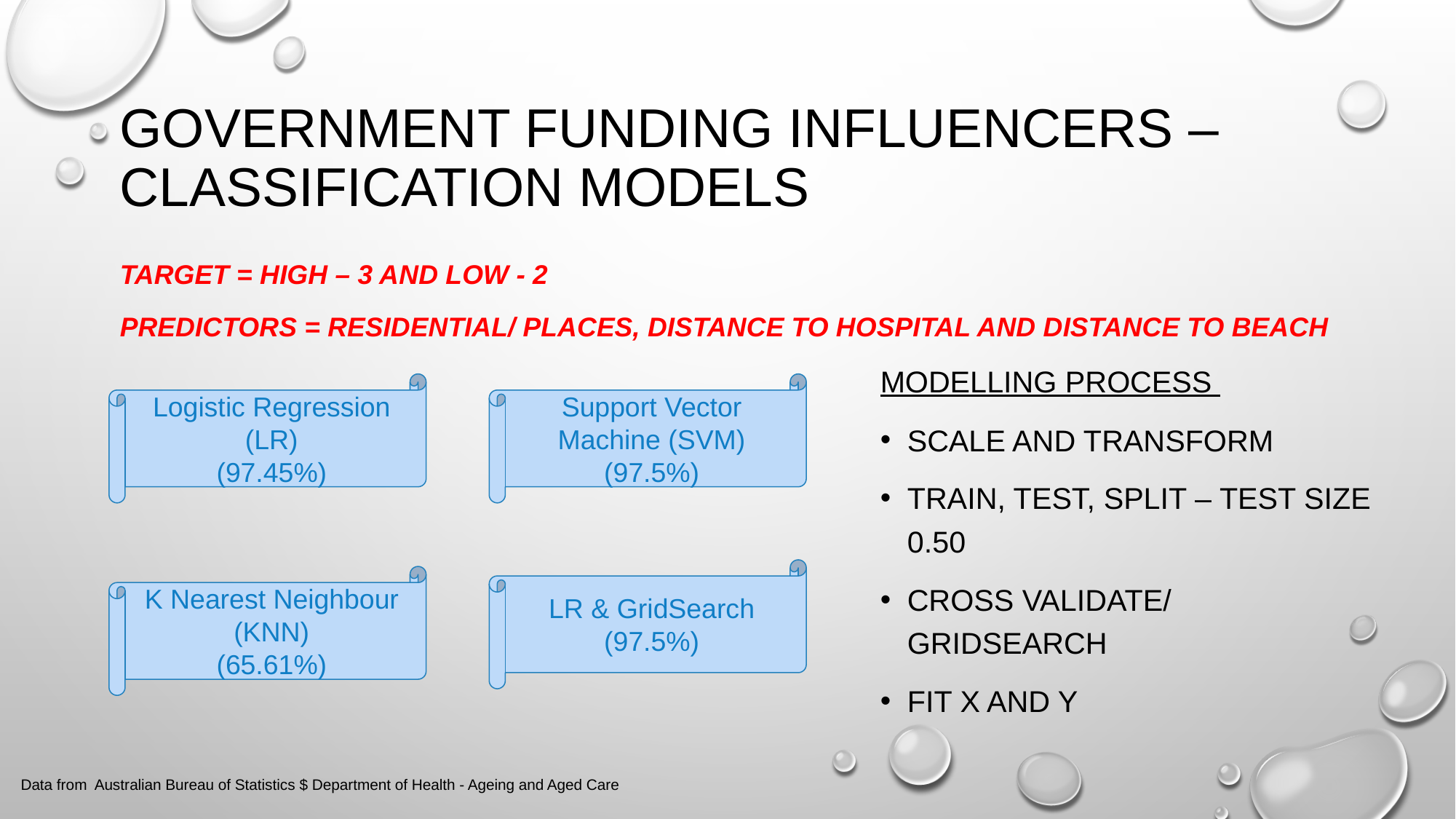

# government funding influencers – classification models
Target = high – 3 and low - 2
Predictors = residential/ places, distance to hospital and distance to beach
Modelling PROCESS
Scale and transform
Train, test, split – test size 0.50
Cross validate/ GRIDSEARCH
Fit X and Y
Logistic Regression (LR)
(97.45%)
Support Vector Machine (SVM)
(97.5%)
LR & GridSearch
(97.5%)
K Nearest Neighbour (KNN)
(65.61%)
Data from  Australian Bureau of Statistics $ Department of Health - Ageing and Aged Care